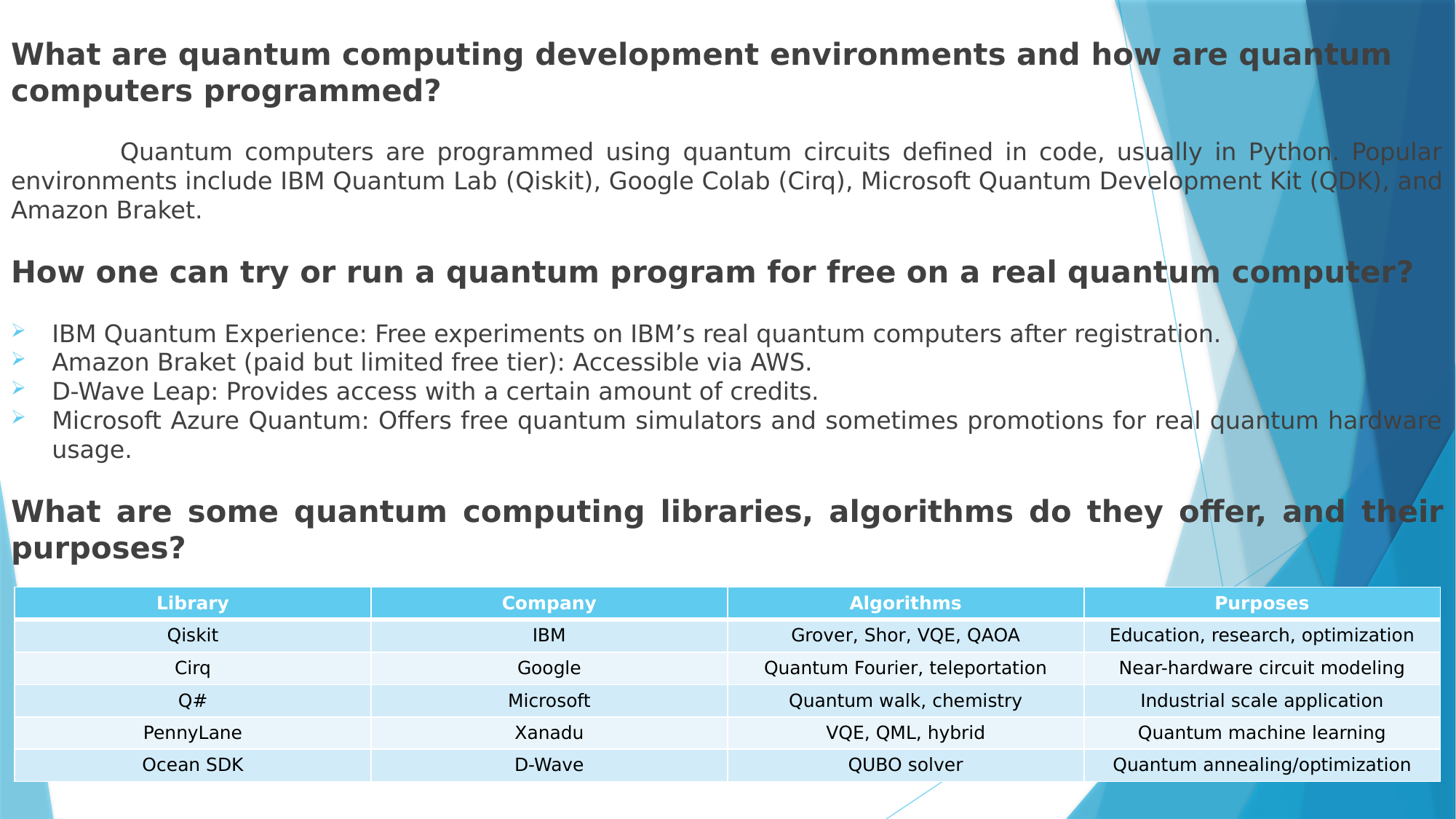

What are quantum computing development environments and how are quantum computers programmed?

	Quantum computers are programmed using quantum circuits defined in code, usually in Python. Popular environments include IBM Quantum Lab (Qiskit), Google Colab (Cirq), Microsoft Quantum Development Kit (QDK), and Amazon Braket.

How one can try or run a quantum program for free on a real quantum computer?

IBM Quantum Experience: Free experiments on IBM’s real quantum computers after registration.
Amazon Braket (paid but limited free tier): Accessible via AWS.
D-Wave Leap: Provides access with a certain amount of credits.
Microsoft Azure Quantum: Offers free quantum simulators and sometimes promotions for real quantum hardware usage.

What are some quantum computing libraries, algorithms do they offer, and their purposes?

| Library | Company | Algorithms | Purposes |
| --- | --- | --- | --- |
| Qiskit | IBM | Grover, Shor, VQE, QAOA | Education, research, optimization |
| Cirq | Google | Quantum Fourier, teleportation | Near-hardware circuit modeling |
| Q# | Microsoft | Quantum walk, chemistry | Industrial scale application |
| PennyLane | Xanadu | VQE, QML, hybrid | Quantum machine learning |
| Ocean SDK | D-Wave | QUBO solver | Quantum annealing/optimization |